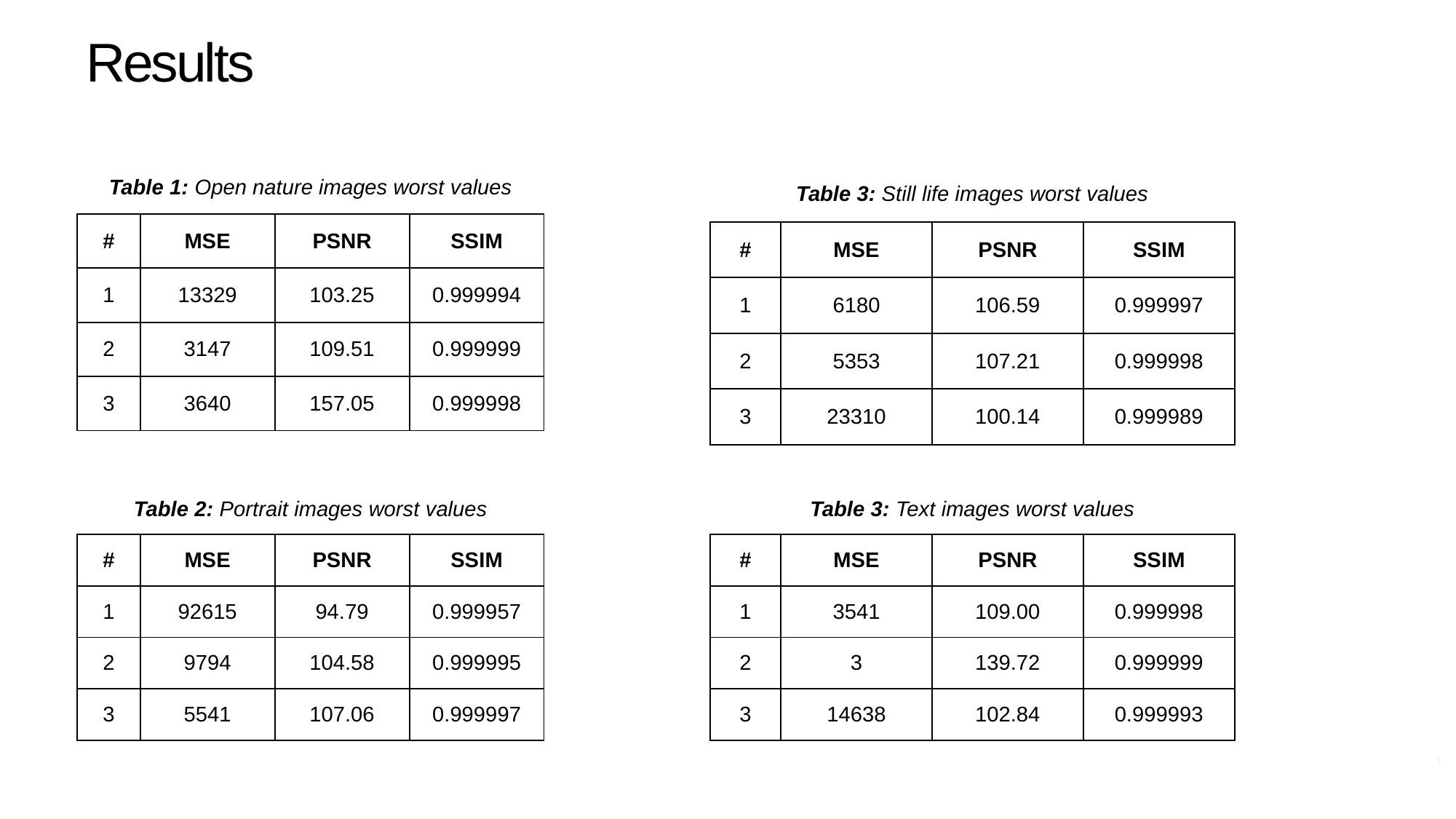

Results

| Table 1: Open nature images worst values |  |  |  |
| --- | --- | --- | --- |
| # | MSE | PSNR | SSIM |
| 1 | 13329 | 103.25 | 0.999994 |
| 2 | 3147 | 109.51 | 0.999999 |
| 3 | 3640 | 157.05 | 0.999998 |
| Table 3: Still life images worst values |  |  |  |
| --- | --- | --- | --- |
| # | MSE | PSNR | SSIM |
| 1 | 6180 | 106.59 | 0.999997 |
| 2 | 5353 | 107.21 | 0.999998 |
| 3 | 23310 | 100.14 | 0.999989 |

| Table 2: Portrait images worst values |  |  |  |
| --- | --- | --- | --- |
| # | MSE | PSNR | SSIM |
| 1 | 92615 | 94.79 | 0.999957 |
| 2 | 9794 | 104.58 | 0.999995 |
| 3 | 5541 | 107.06 | 0.999997 |
| Table 3: Text images worst values |  |  |  |
| --- | --- | --- | --- |
| # | MSE | PSNR | SSIM |
| 1 | 3541 | 109.00 | 0.999998 |
| 2 | 3 | 139.72 | 0.999999 |
| 3 | 14638 | 102.84 | 0.999993 |